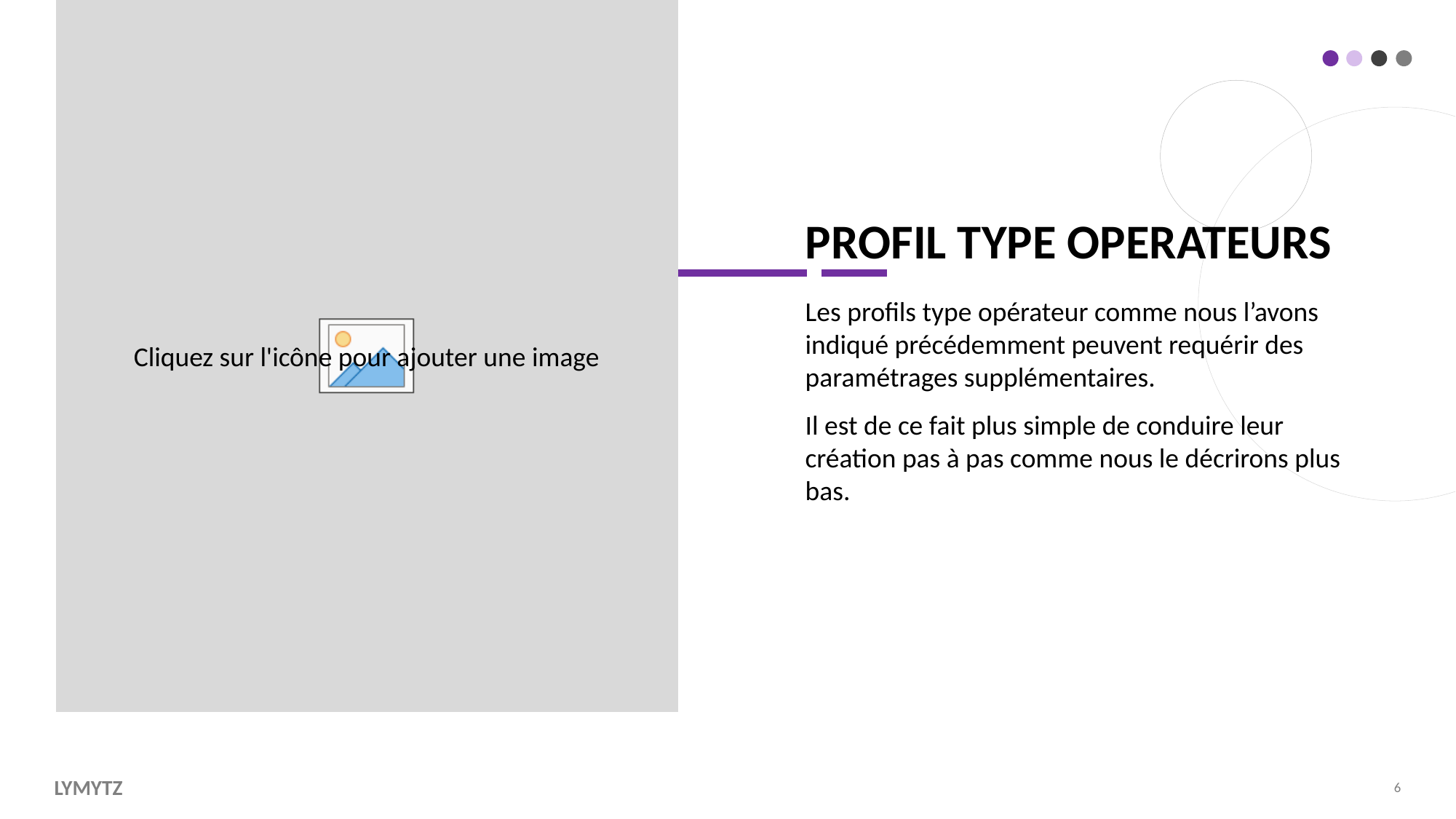

# PROFIL TYPE OPERATEURS
Les profils type opérateur comme nous l’avons indiqué précédemment peuvent requérir des paramétrages supplémentaires.
Il est de ce fait plus simple de conduire leur création pas à pas comme nous le décrirons plus bas.
Lymytz
6